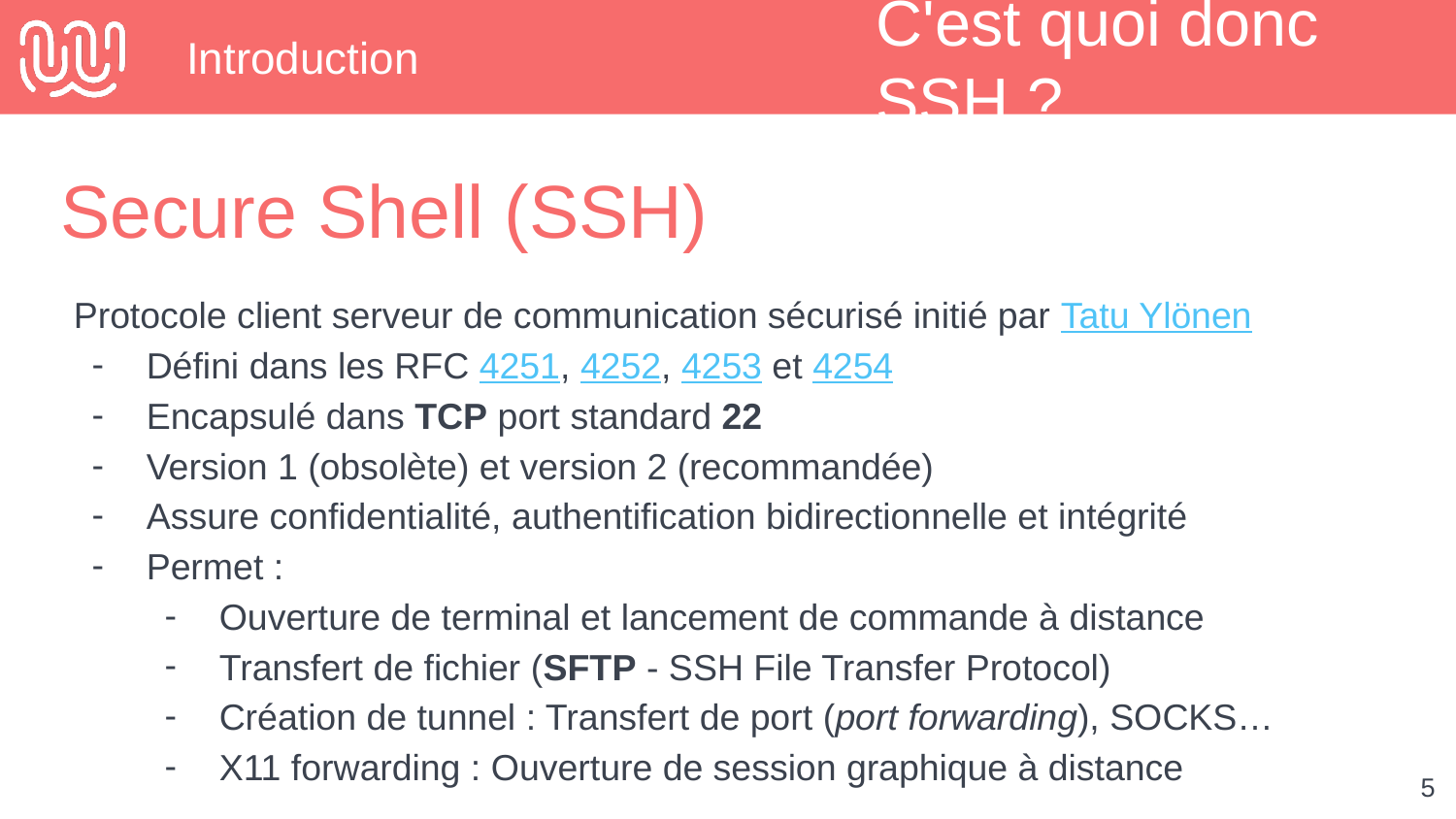

# Introduction
C'est quoi donc SSH ?
Secure Shell (SSH)
Protocole client serveur de communication sécurisé initié par Tatu Ylönen
Défini dans les RFC 4251, 4252, 4253 et 4254
Encapsulé dans TCP port standard 22
Version 1 (obsolète) et version 2 (recommandée)
Assure confidentialité, authentification bidirectionnelle et intégrité
Permet :
Ouverture de terminal et lancement de commande à distance
Transfert de fichier (SFTP - SSH File Transfer Protocol)
Création de tunnel : Transfert de port (port forwarding), SOCKS…
X11 forwarding : Ouverture de session graphique à distance
5